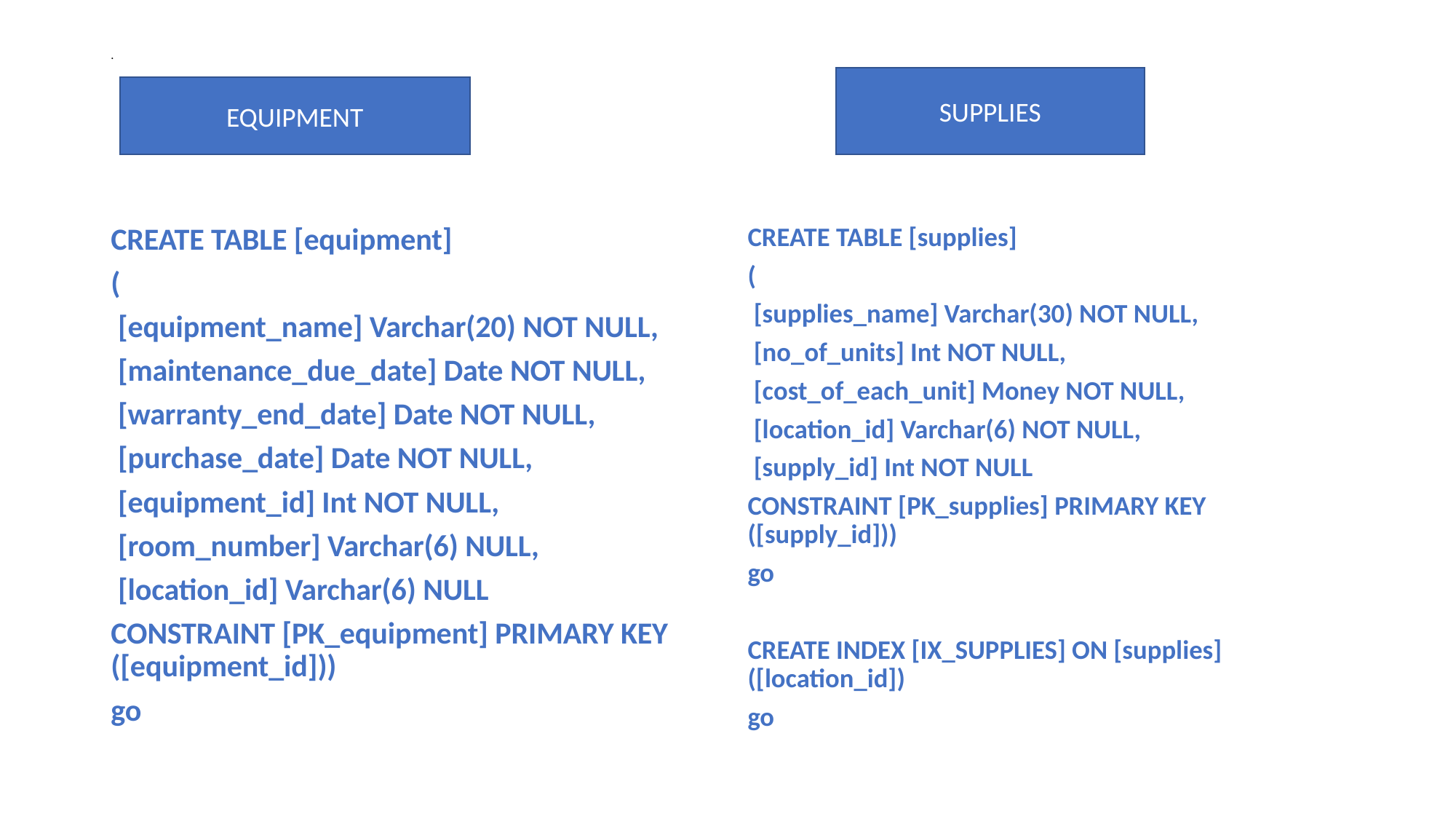

# .
SUPPLIES
EQUIPMENT
CREATE TABLE [equipment]
(
 [equipment_name] Varchar(20) NOT NULL,
 [maintenance_due_date] Date NOT NULL,
 [warranty_end_date] Date NOT NULL,
 [purchase_date] Date NOT NULL,
 [equipment_id] Int NOT NULL,
 [room_number] Varchar(6) NULL,
 [location_id] Varchar(6) NULL
CONSTRAINT [PK_equipment] PRIMARY KEY ([equipment_id]))
go
CREATE TABLE [supplies]
(
 [supplies_name] Varchar(30) NOT NULL,
 [no_of_units] Int NOT NULL,
 [cost_of_each_unit] Money NOT NULL,
 [location_id] Varchar(6) NOT NULL,
 [supply_id] Int NOT NULL
CONSTRAINT [PK_supplies] PRIMARY KEY ([supply_id]))
go

CREATE INDEX [IX_SUPPLIES] ON [supplies] ([location_id])
go